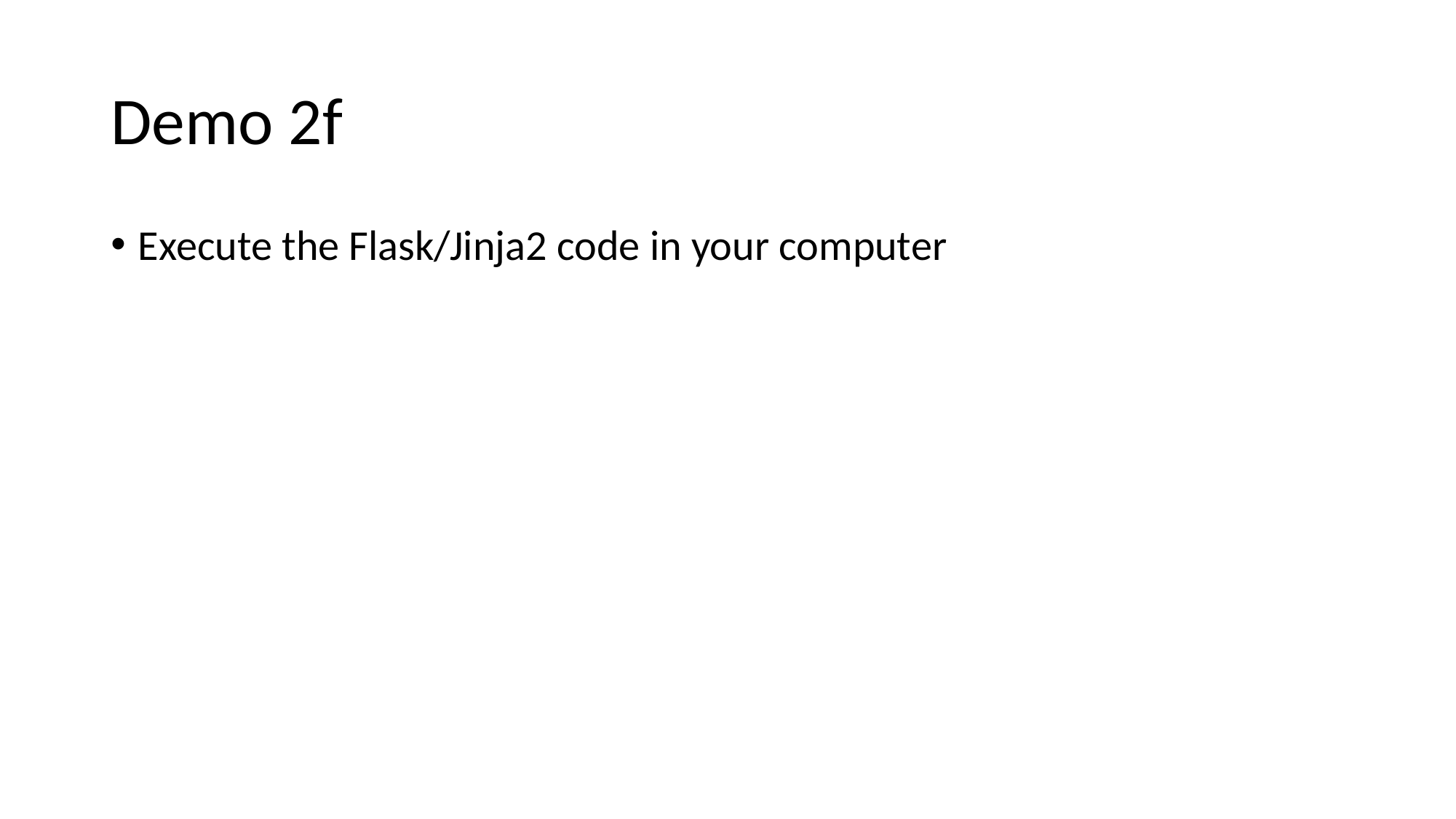

# Demo 2f
Execute the Flask/Jinja2 code in your computer